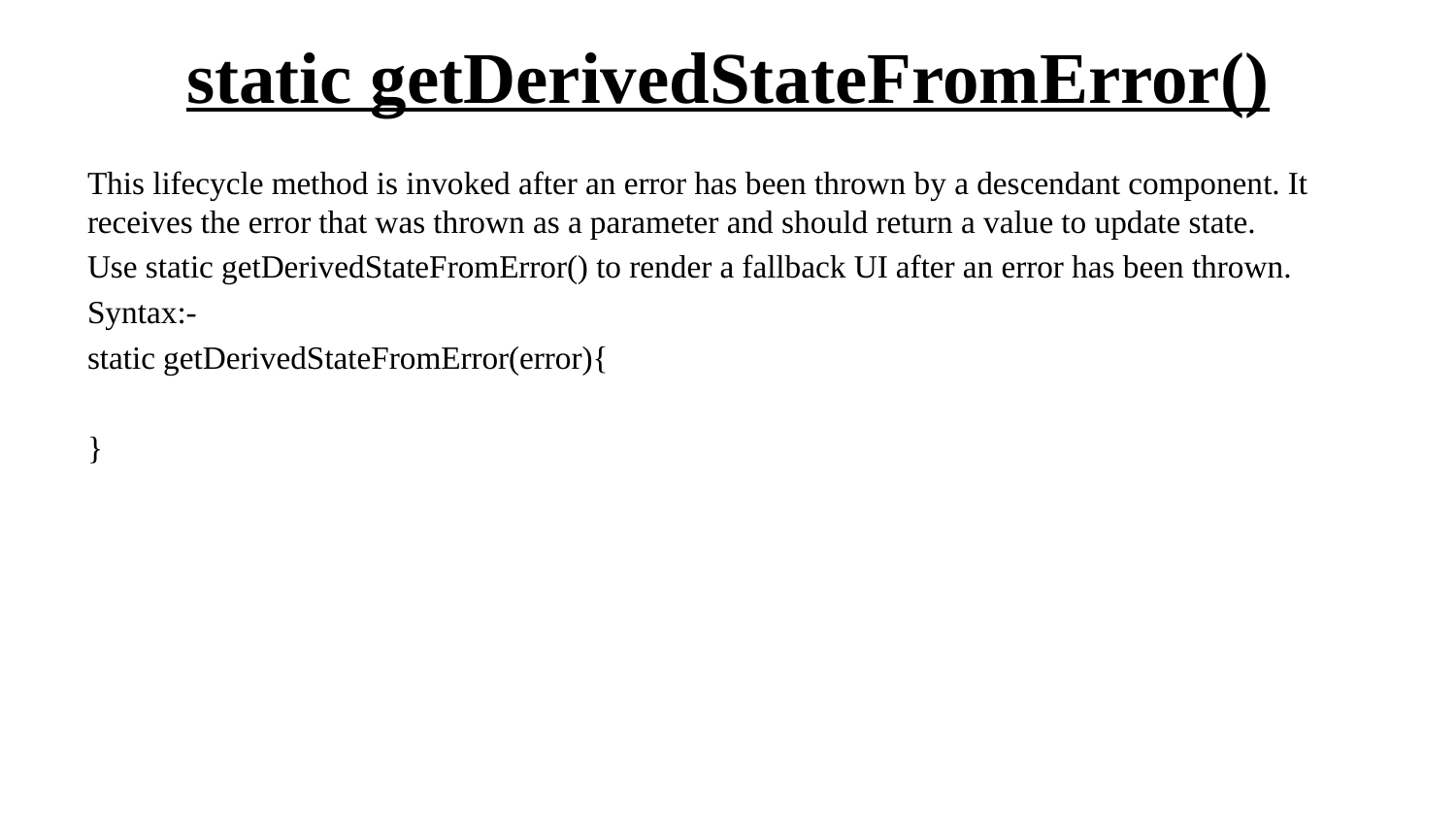

# static getDerivedStateFromError()
This lifecycle method is invoked after an error has been thrown by a descendant component. It receives the error that was thrown as a parameter and should return a value to update state.
Use static getDerivedStateFromError() to render a fallback UI after an error has been thrown.
Syntax:-
static getDerivedStateFromError(error){

}